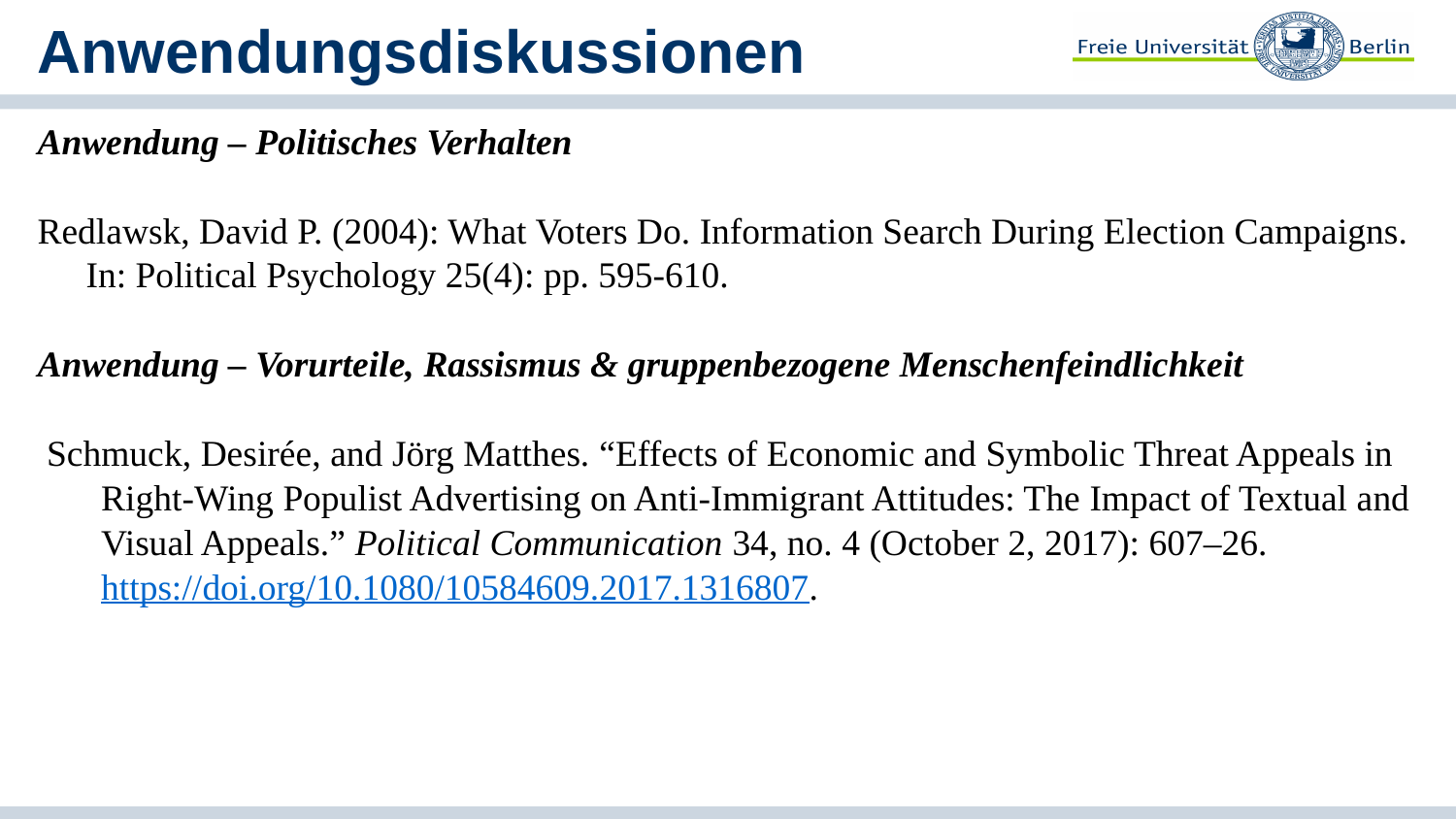

# Anwendungsdiskussionen
Anwendung – Politisches Verhalten

Redlawsk, David P. (2004): What Voters Do. Information Search During Election Campaigns. In: Political Psychology 25(4): pp. 595-610.

Anwendung – Vorurteile, Rassismus & gruppenbezogene Menschenfeindlichkeit

 Schmuck, Desirée, and Jörg Matthes. “Effects of Economic and Symbolic Threat Appeals in Right-Wing Populist Advertising on Anti-Immigrant Attitudes: The Impact of Textual and Visual Appeals.” Political Communication 34, no. 4 (October 2, 2017): 607–26. https://doi.org/10.1080/10584609.2017.1316807.